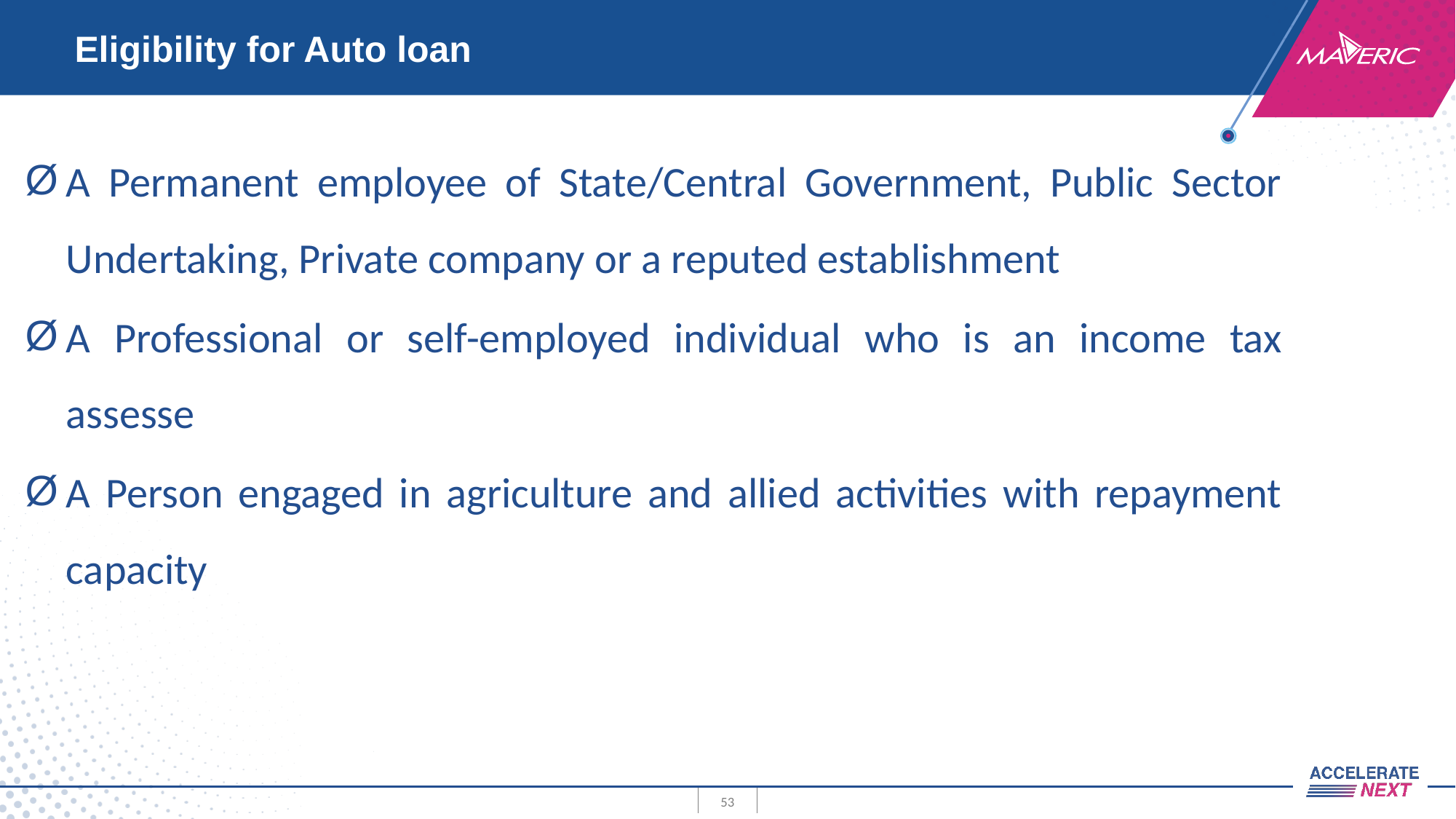

# Eligibility for Auto loan
A Permanent employee of State/Central Government, Public Sector Undertaking, Private company or a reputed establishment
A Professional or self-employed individual who is an income tax assesse
A Person engaged in agriculture and allied activities with repayment capacity

53